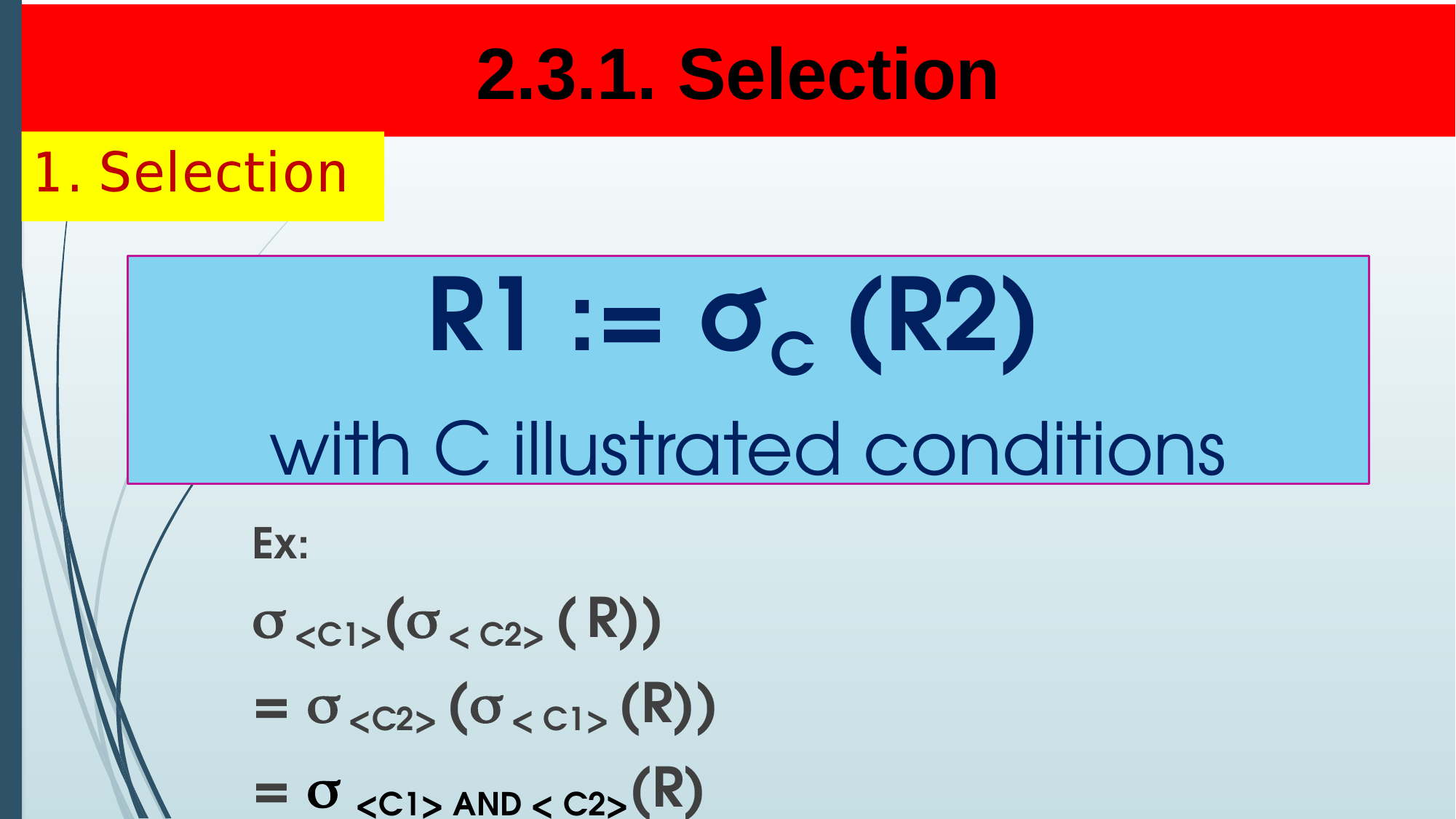

2.3.1. Selection
1. Selection

R1 := σC (R2)
with C illustrated conditions
# Ex:
σ <C1>(σ < C2> ( R))
= σ <C2> (σ < C1> (R))
= σ <C1> AND < C2>(R)